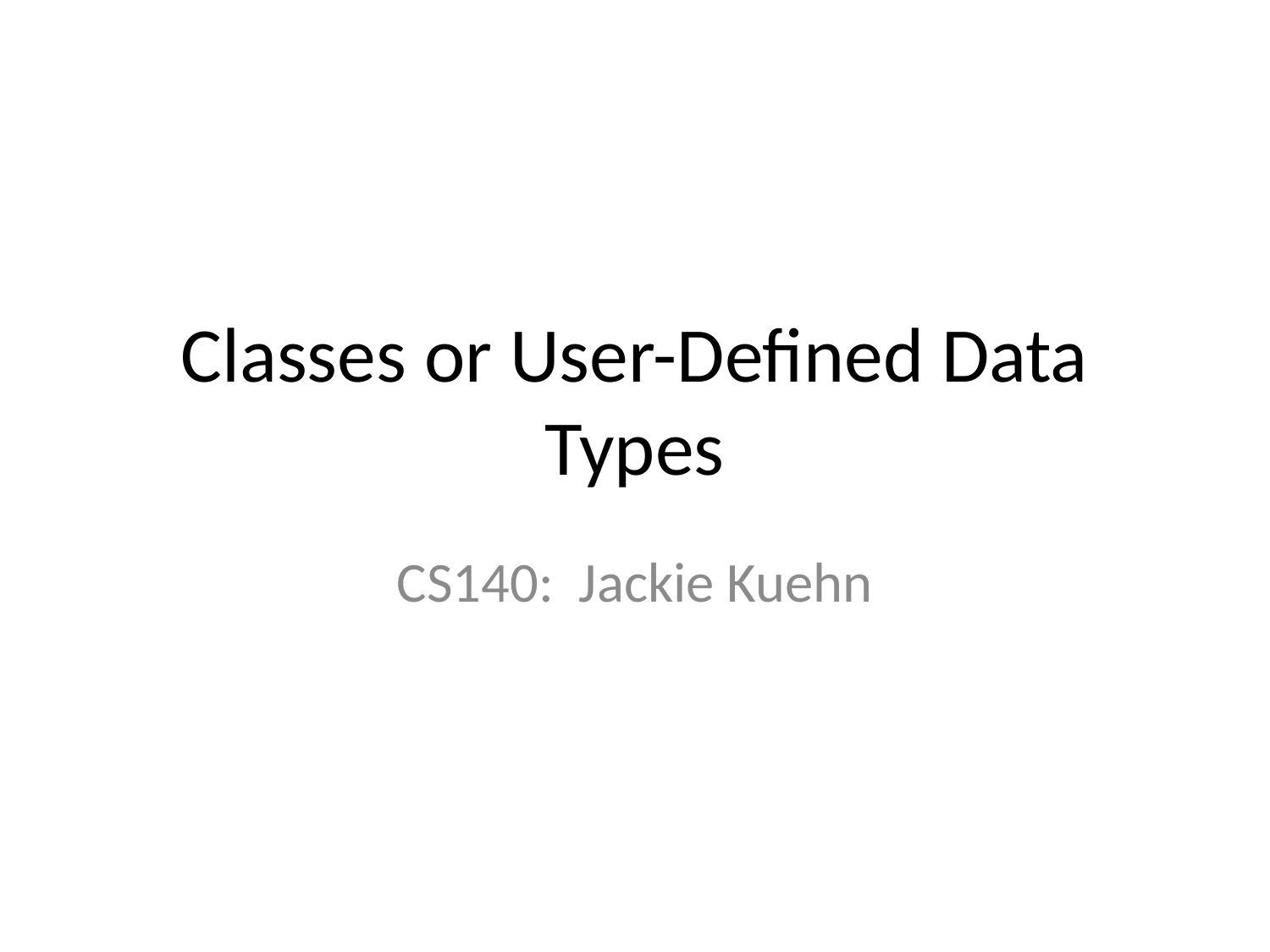

# Classes or User-Defined Data Types
CS140:  Jackie Kuehn